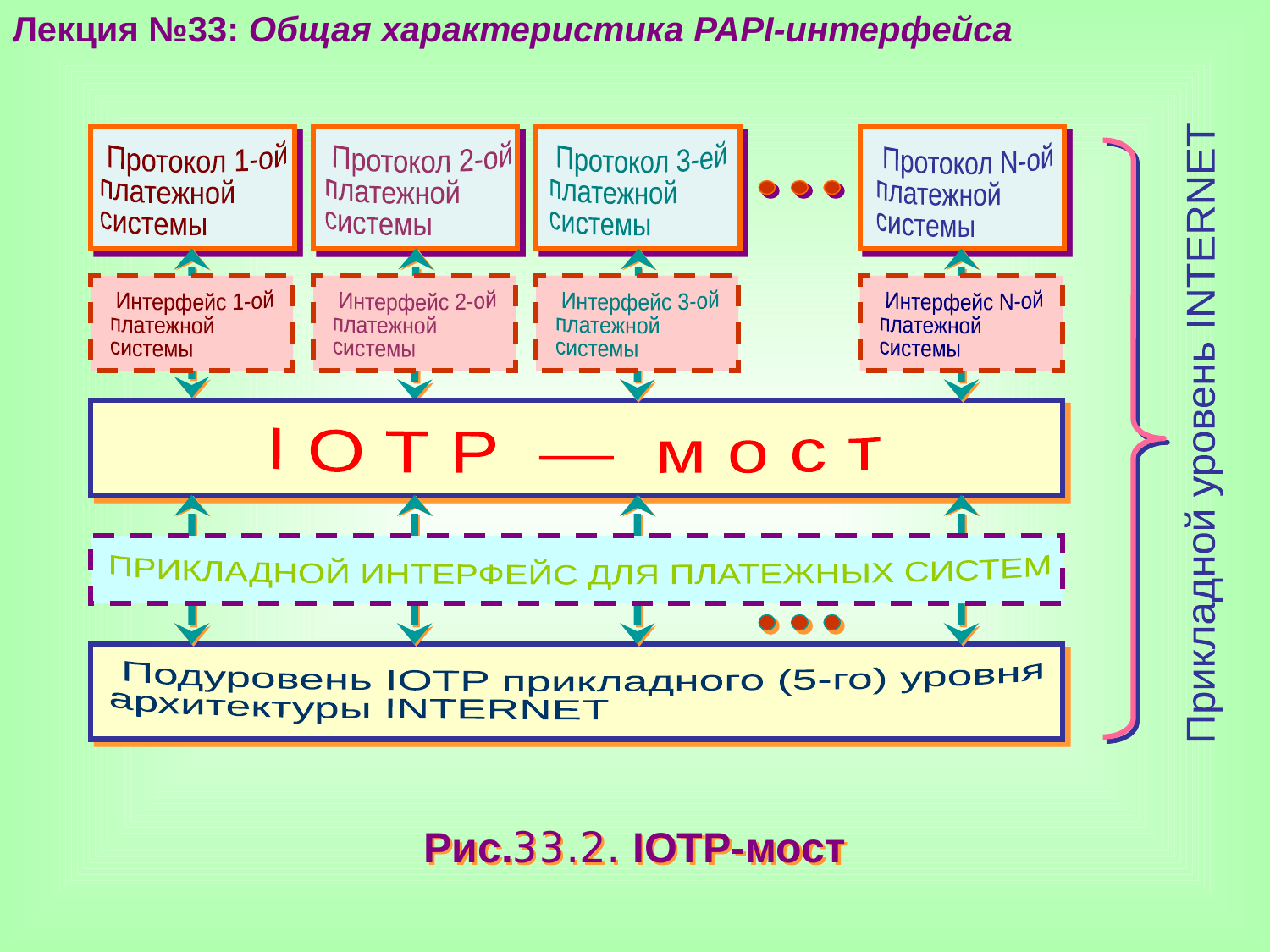

Лекция №33: Общая характеристика PAPI-интерфейса

 Протокол 1-ой
платежной
системы
 Протокол 2-ой
платежной
системы
 Протокол 3-ей
платежной
системы

 Протокол N-ой
платежной
системы

 Интерфейс 1-ой
платежной
системы
 Интерфейс 2-ой
платежной
системы
 Интерфейс 3-ой
платежной
системы
 Интерфейс N-ой
платежной
системы

Прикладной уровень INTERNET
 I O T P  —  м о с т

 ПРИКЛАДНОЙ ИНТЕРФЕЙС ДЛЯ ПЛАТЕЖНЫХ СИСТЕМ

 Подуровень IOTP прикладного (5-го) уровня
архитектуры INTERNET
Рис.33.2. IOTP-мост